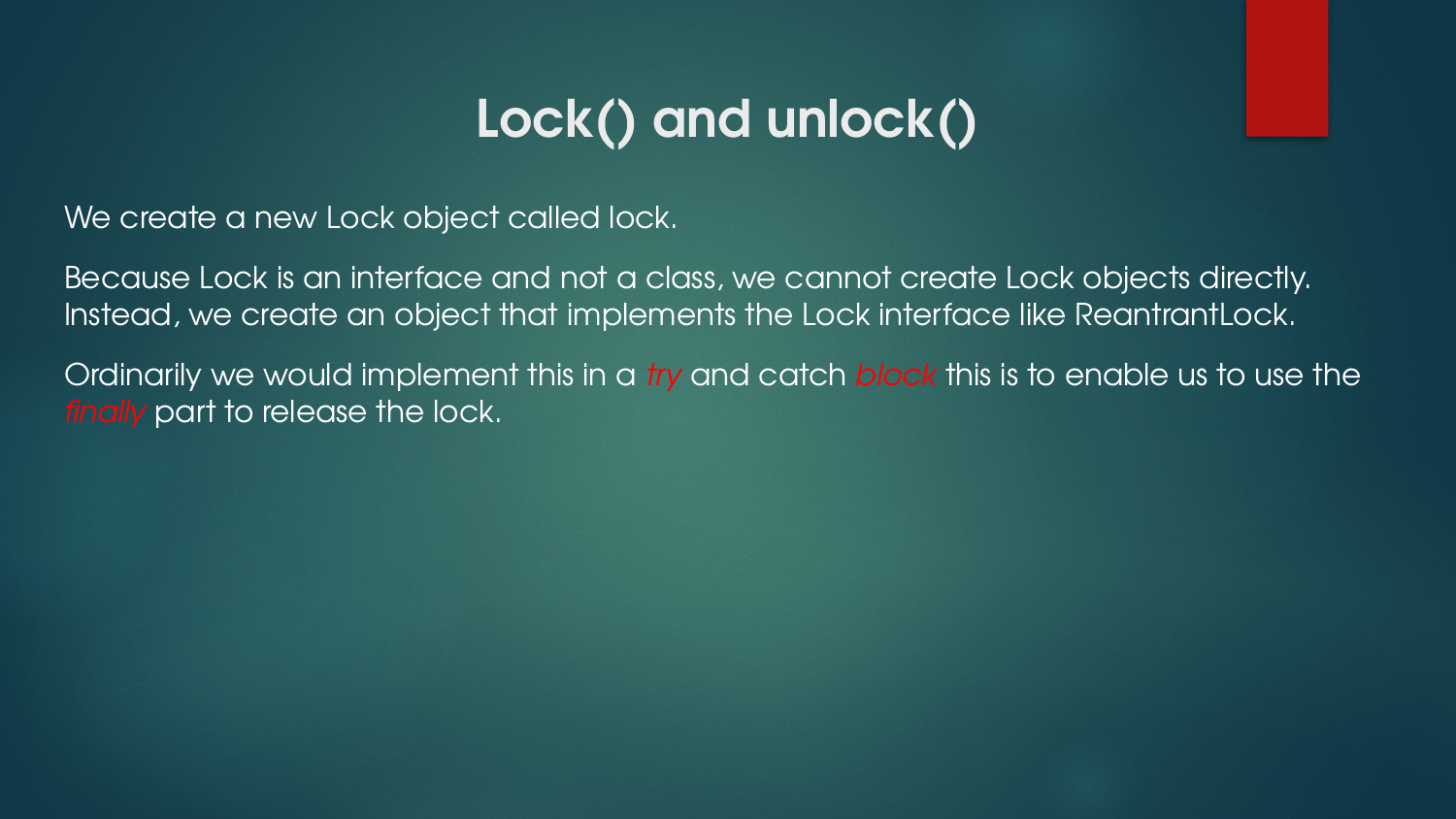

# Lock() and unlock()
We create a new Lock object called lock.
Because Lock is an interface and not a class, we cannot create Lock objects directly. Instead, we create an object that implements the Lock interface like ReantrantLock.
Ordinarily we would implement this in a try and catch block this is to enable us to use the finally part to release the lock.